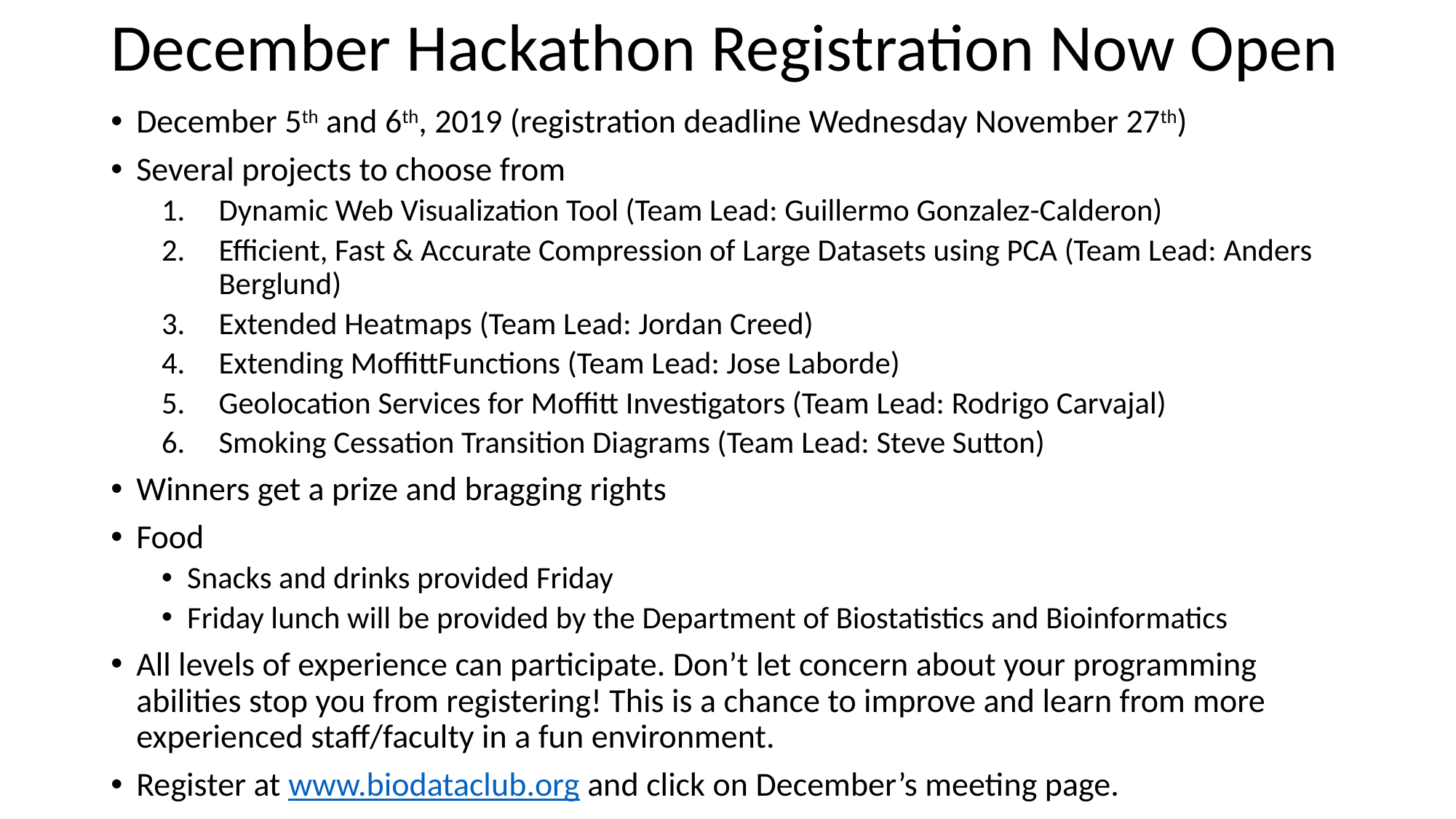

# December Hackathon Registration Now Open
December 5th and 6th, 2019 (registration deadline Wednesday November 27th)
Several projects to choose from
Dynamic Web Visualization Tool (Team Lead: Guillermo Gonzalez-Calderon)
Efficient, Fast & Accurate Compression of Large Datasets using PCA (Team Lead: Anders Berglund)
Extended Heatmaps (Team Lead: Jordan Creed)
Extending MoffittFunctions (Team Lead: Jose Laborde)
Geolocation Services for Moffitt Investigators (Team Lead: Rodrigo Carvajal)
Smoking Cessation Transition Diagrams (Team Lead: Steve Sutton)
Winners get a prize and bragging rights
Food
Snacks and drinks provided Friday
Friday lunch will be provided by the Department of Biostatistics and Bioinformatics
All levels of experience can participate. Don’t let concern about your programming abilities stop you from registering! This is a chance to improve and learn from more experienced staff/faculty in a fun environment.
Register at www.biodataclub.org and click on December’s meeting page.